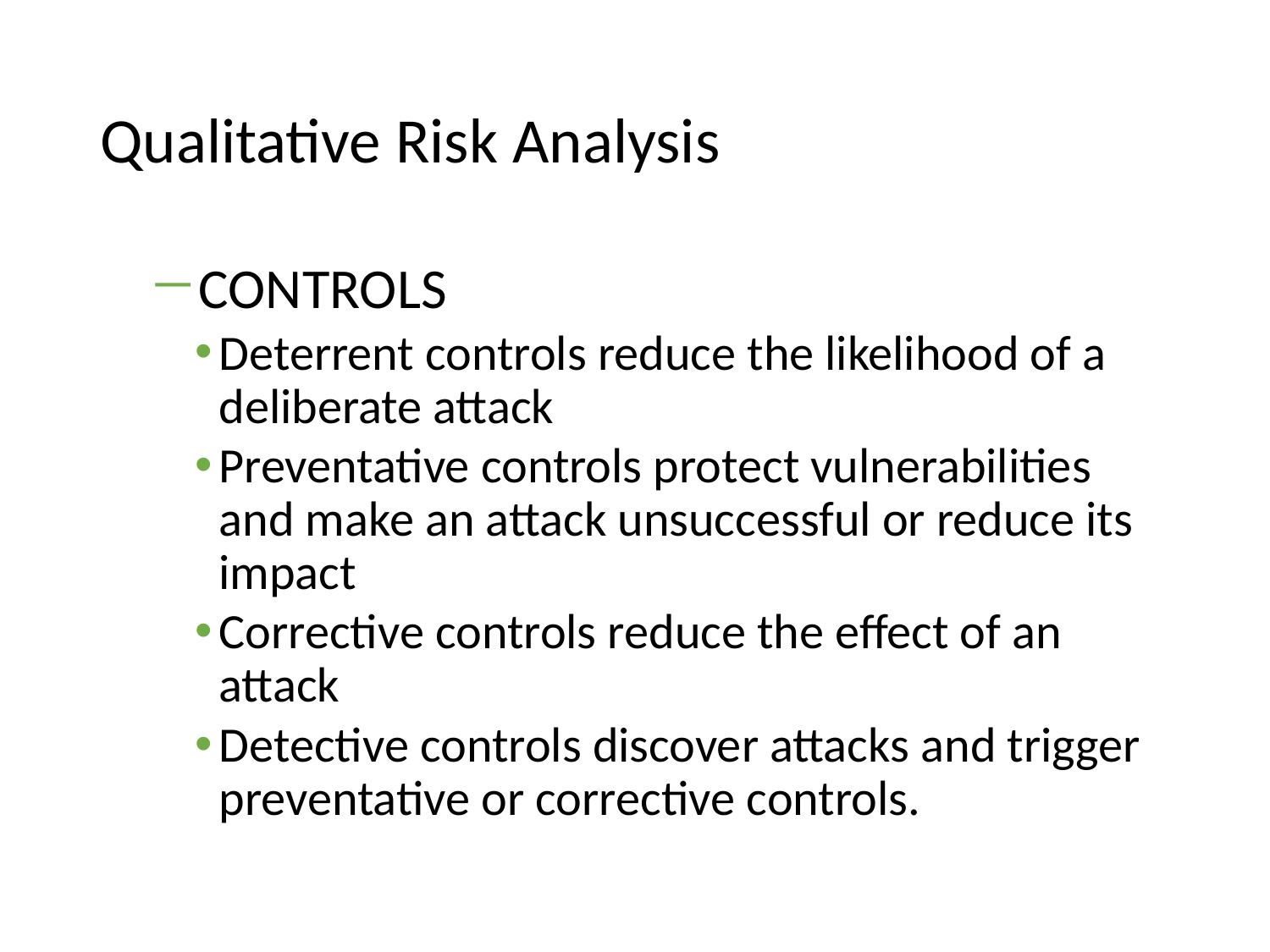

# Qualitative Risk Analysis
CONTROLS
Deterrent controls reduce the likelihood of a deliberate attack
Preventative controls protect vulnerabilities and make an attack unsuccessful or reduce its impact
Corrective controls reduce the effect of an attack
Detective controls discover attacks and trigger preventative or corrective controls.